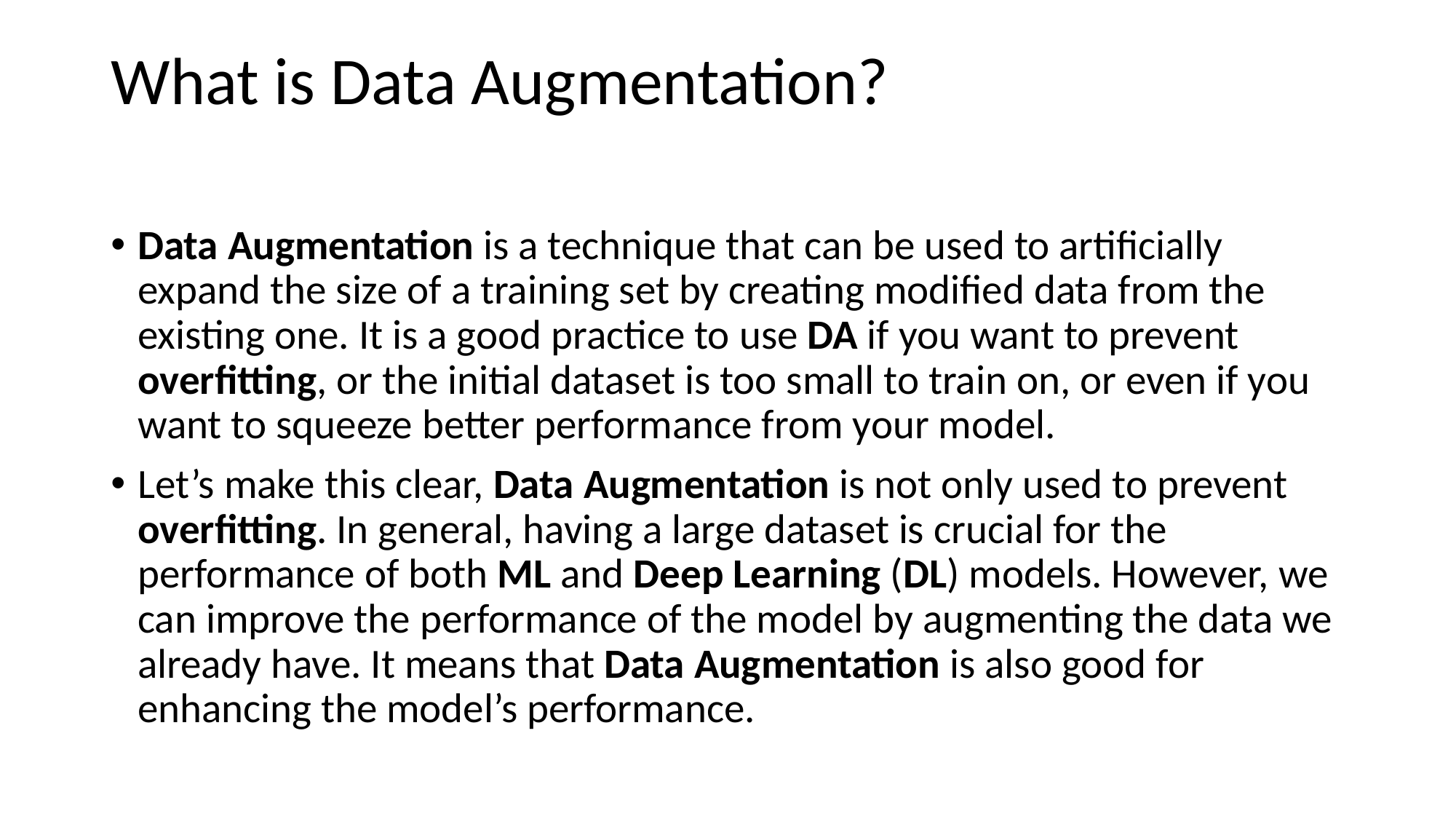

# What is Data Augmentation?
Data Augmentation is a technique that can be used to artificially expand the size of a training set by creating modified data from the existing one. It is a good practice to use DA if you want to prevent overfitting, or the initial dataset is too small to train on, or even if you want to squeeze better performance from your model.
Let’s make this clear, Data Augmentation is not only used to prevent overfitting. In general, having a large dataset is crucial for the performance of both ML and Deep Learning (DL) models. However, we can improve the performance of the model by augmenting the data we already have. It means that Data Augmentation is also good for enhancing the model’s performance.